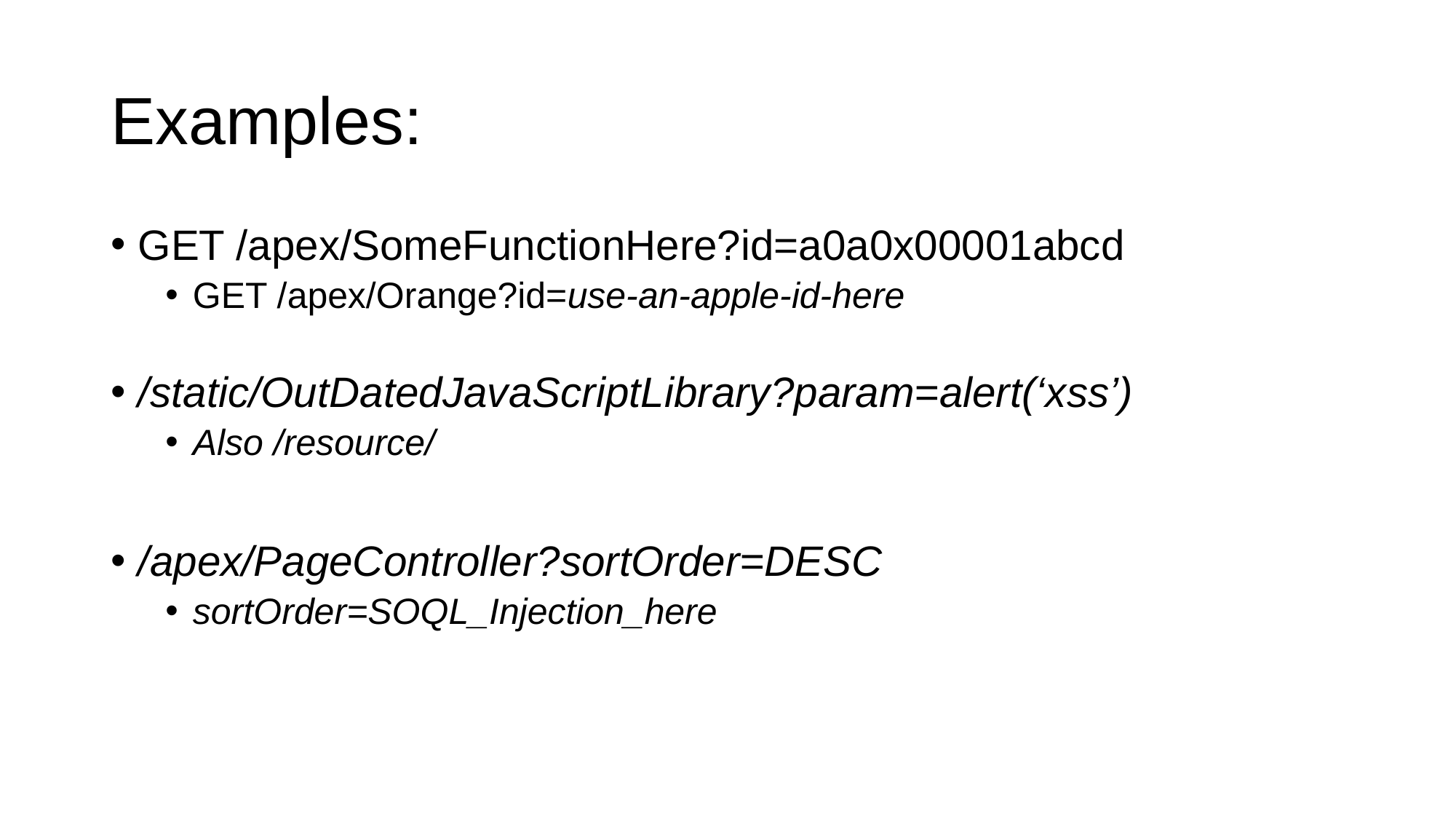

# Examples:
GET /apex/SomeFunctionHere?id=a0a0x00001abcd
GET /apex/Orange?id=use-an-apple-id-here
/static/OutDatedJavaScriptLibrary?param=alert(‘xss’)
Also /resource/

/apex/PageController?sortOrder=DESC
sortOrder=SOQL_Injection_here